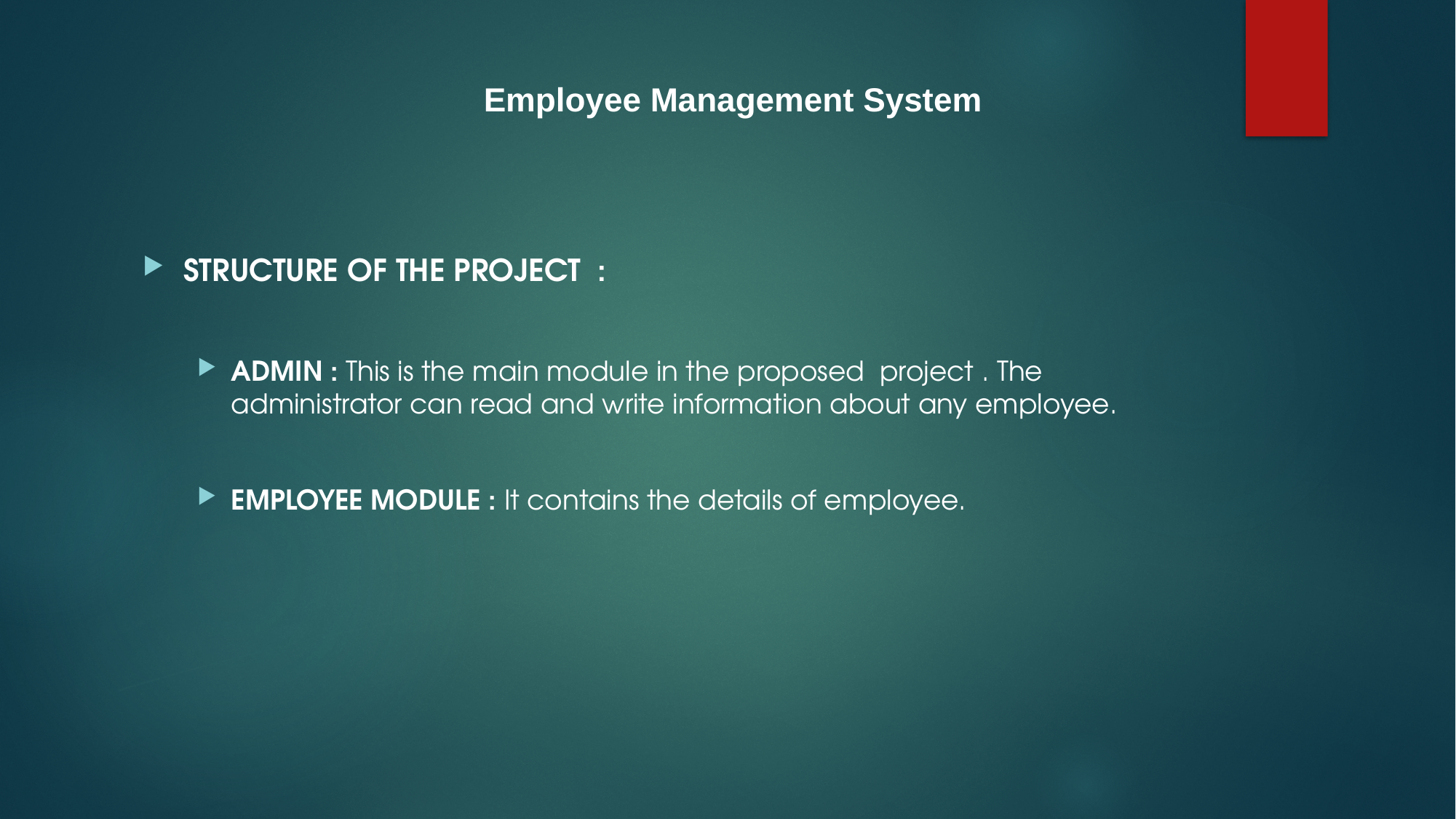

Employee Management System

STRUCTURE OF THE PROJECT  :

ADMIN : This is the main module in the proposed  project . The administrator can read and write information about any employee.

EMPLOYEE MODULE : It contains the details of employee.